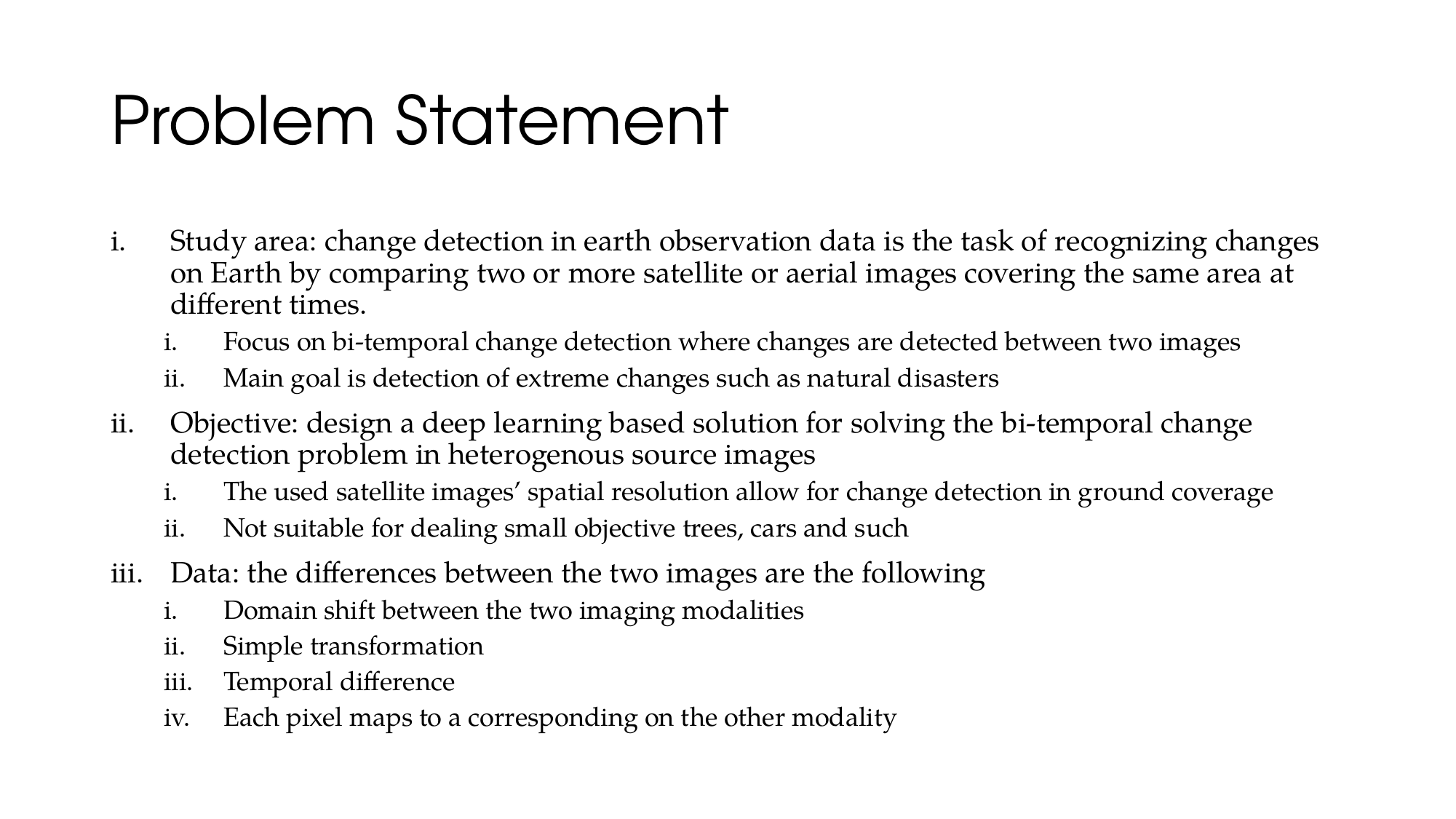

# Problem Statement
Study area: change detection in earth observation data is the task of recognizing changes on Earth by comparing two or more satellite or aerial images covering the same area at different times.
Focus on bi-temporal change detection where changes are detected between two images
Main goal is detection of extreme changes such as natural disasters
Objective: design a deep learning based solution for solving the bi-temporal change detection problem in heterogenous source images
The used satellite images’ spatial resolution allow for change detection in ground coverage
Not suitable for dealing small objective trees, cars and such
Data: the differences between the two images are the following
Domain shift between the two imaging modalities
Simple transformation
Temporal difference
Each pixel maps to a corresponding on the other modality